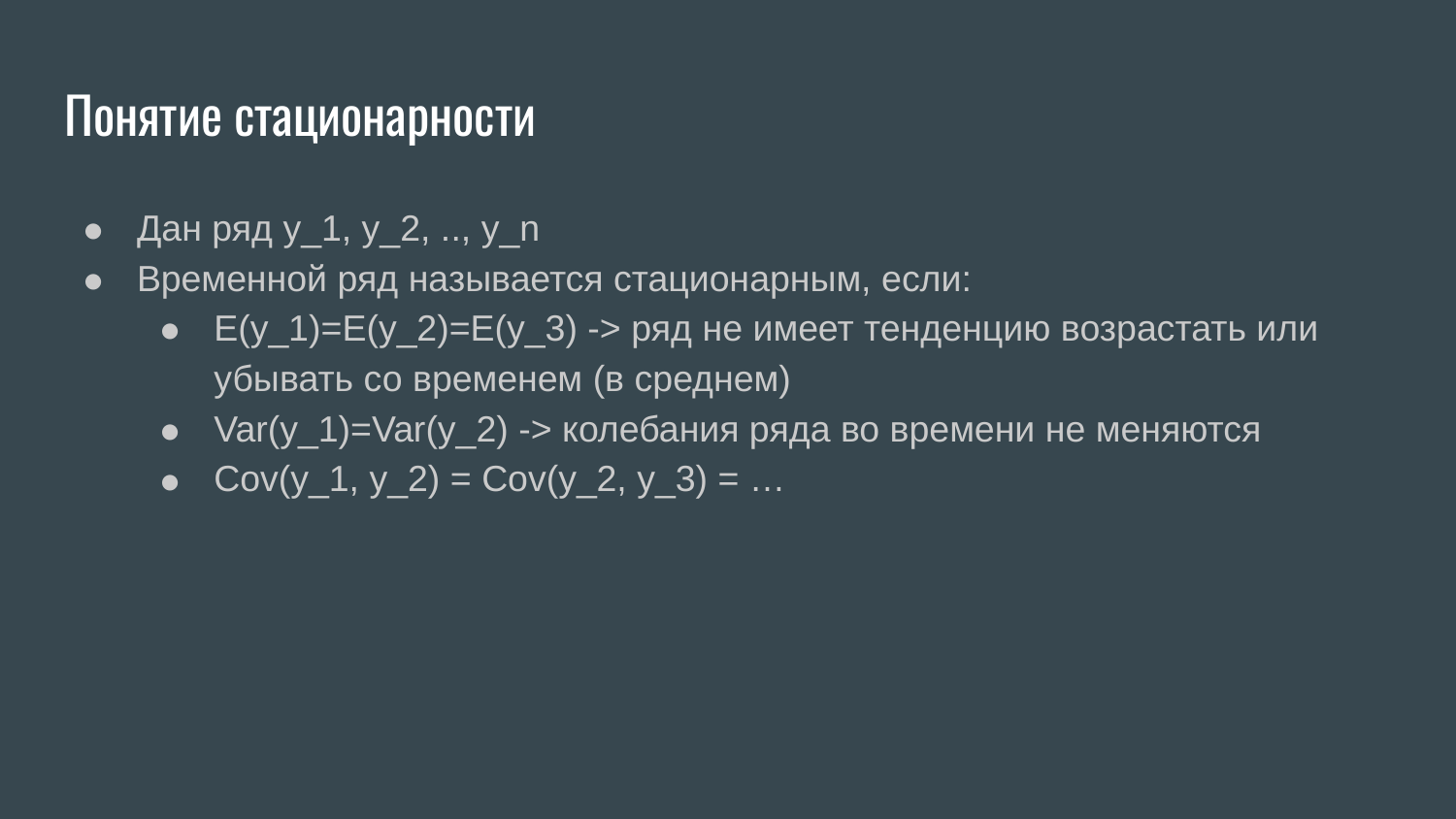

# Понятие стационарности
Дан ряд y_1, y_2, .., y_n
Временной ряд называется стационарным, если:
E(y_1)=E(y_2)=E(y_3) -> ряд не имеет тенденцию возрастать или убывать со временем (в среднем)
Var(y_1)=Var(y_2) -> колебания ряда во времени не меняются
Cov(y_1, y_2) = Cov(y_2, y_3) = …